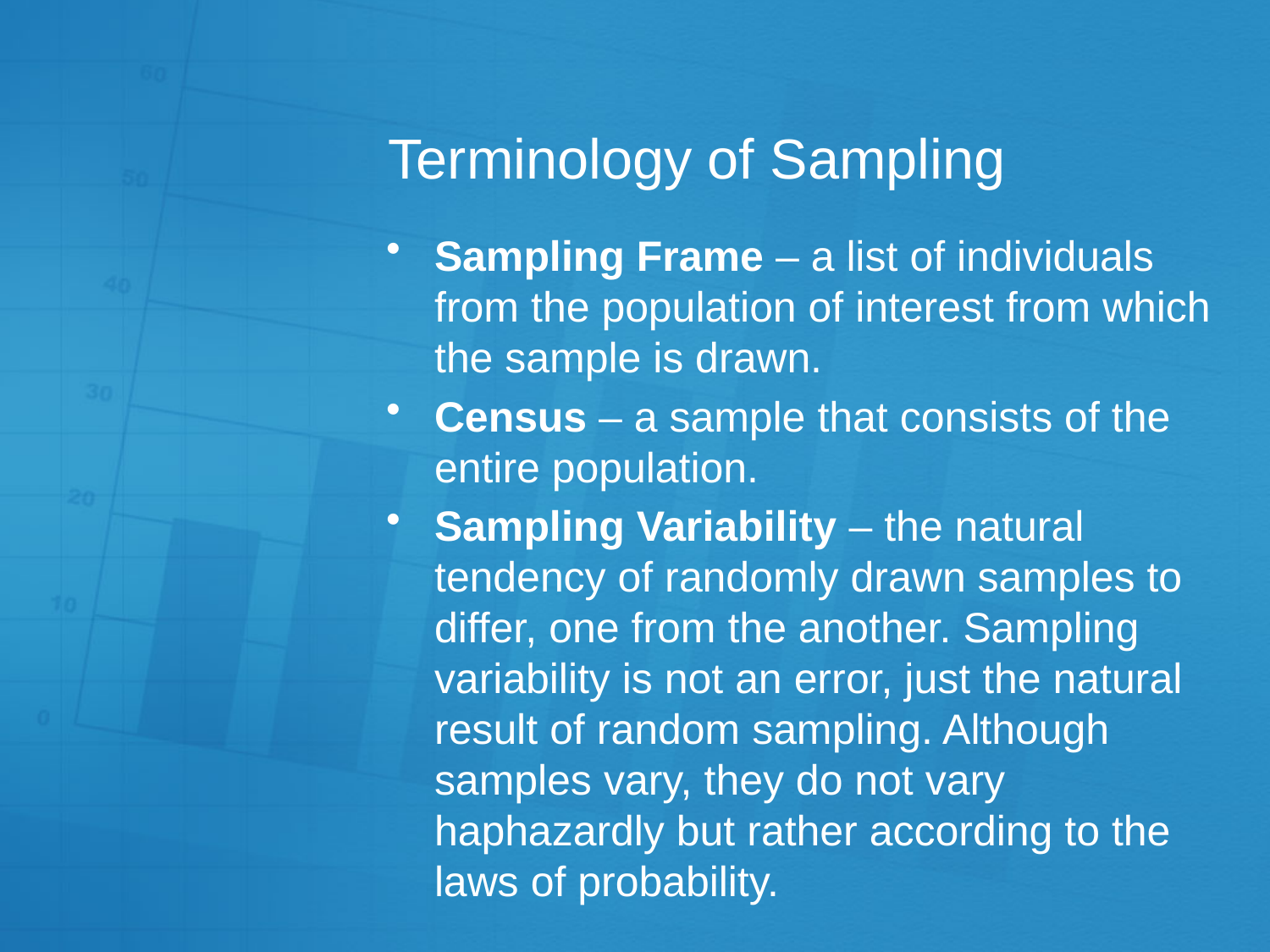

# Terminology of Sampling
Sampling Frame – a list of individuals from the population of interest from which the sample is drawn.
Census – a sample that consists of the entire population.
Sampling Variability – the natural tendency of randomly drawn samples to differ, one from the another. Sampling variability is not an error, just the natural result of random sampling. Although samples vary, they do not vary haphazardly but rather according to the laws of probability.